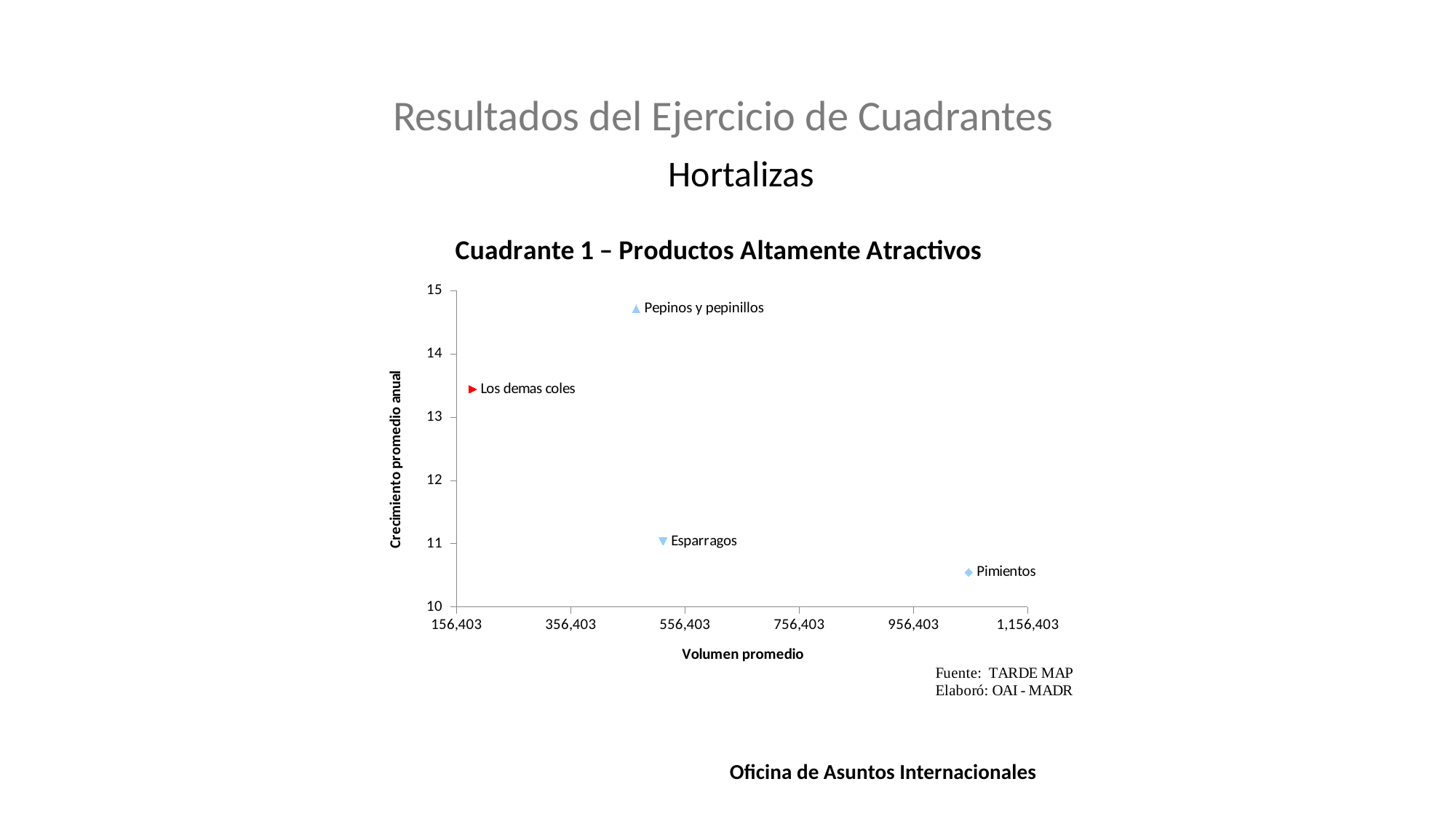

Resultados del Ejercicio de Cuadrantes
Hortalizas

### Chart: Cuadrante 1 – Productos Altamente Atractivos

| Category | Pimientos  | Esparragos  | Pepinos y pepinillos | Los demas coles  |
|---|---|---|---|---|
1
Oficina de Asuntos Internacionales